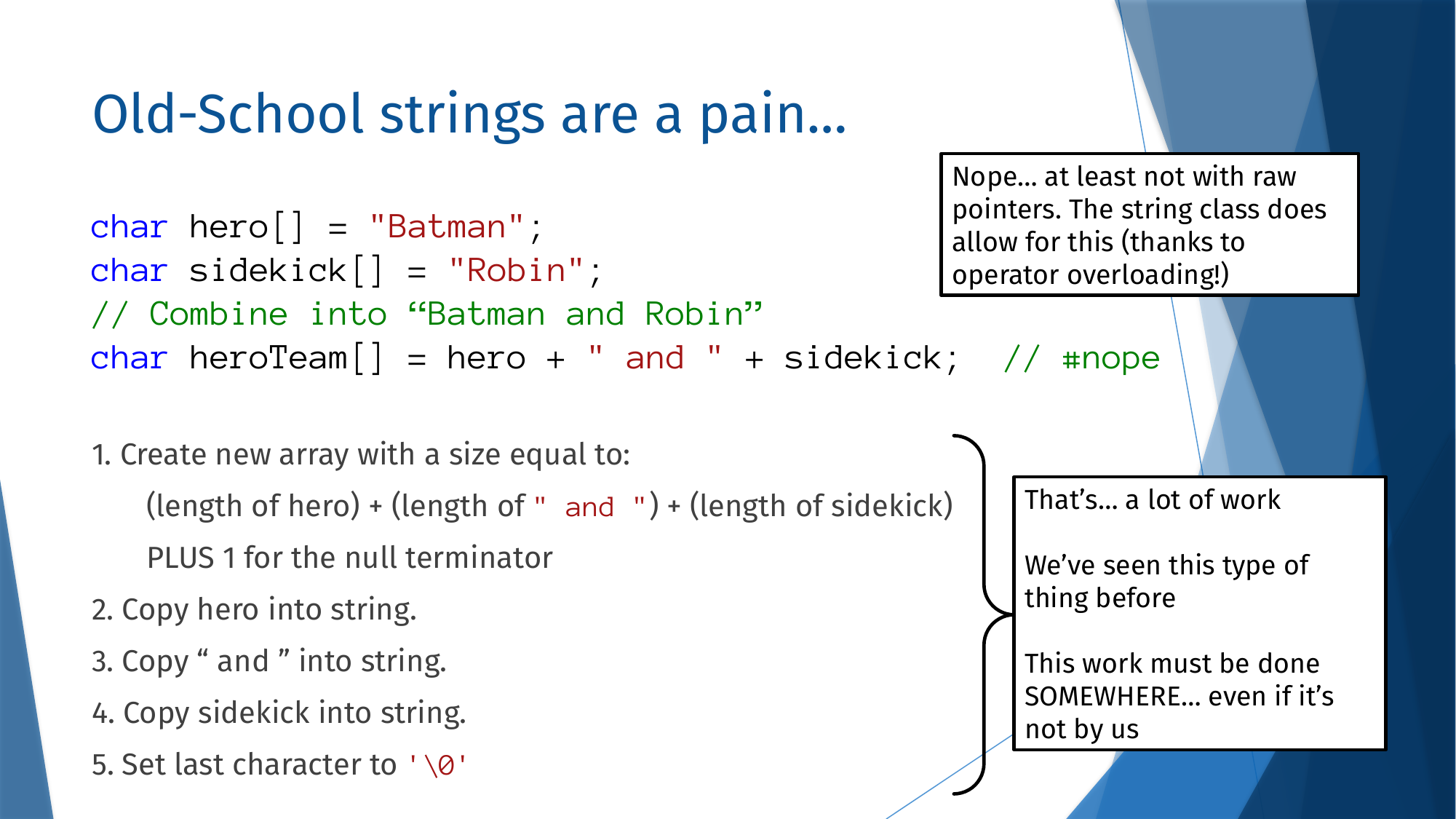

# Old-School strings are a pain…
Nope… at least not with raw pointers. The string class does allow for this (thanks to operator overloading!)
char hero[] = "Batman";
char sidekick[] = "Robin";
// Combine into “Batman and Robin”
char heroTeam[] = hero + " and " + sidekick;  // #nope

1. Create new array with a size equal to:
(length of hero) + (length of " and ") + (length of sidekick)
PLUS 1 for the null terminator
2. Copy hero into string.
3. Copy “ and ” into string.
4. Copy sidekick into string.
5. Set last character to '\0'

That’s… a lot of work

We’ve seen this type of thing before

This work must be done SOMEWHERE… even if it’s not by us